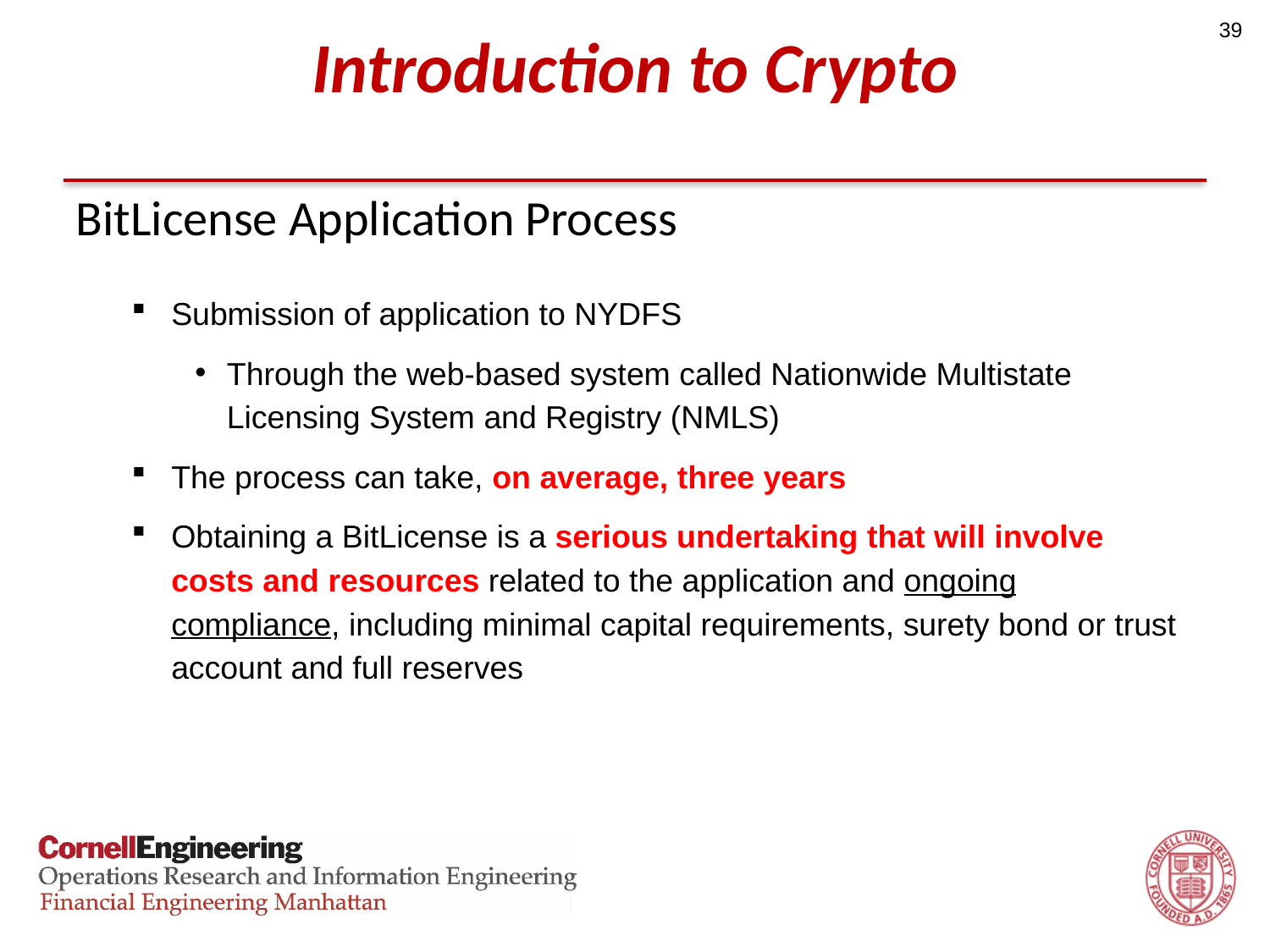

39
# Introduction to Crypto
BitLicense Application Process

Submission of application to NYDFS
Through the web-based system called Nationwide Multistate Licensing System and Registry (NMLS)
The process can take, on average, three years
Obtaining a BitLicense is a serious undertaking that will involve costs and resources related to the application and ongoing compliance, including minimal capital requirements, surety bond or trust account and full reserves